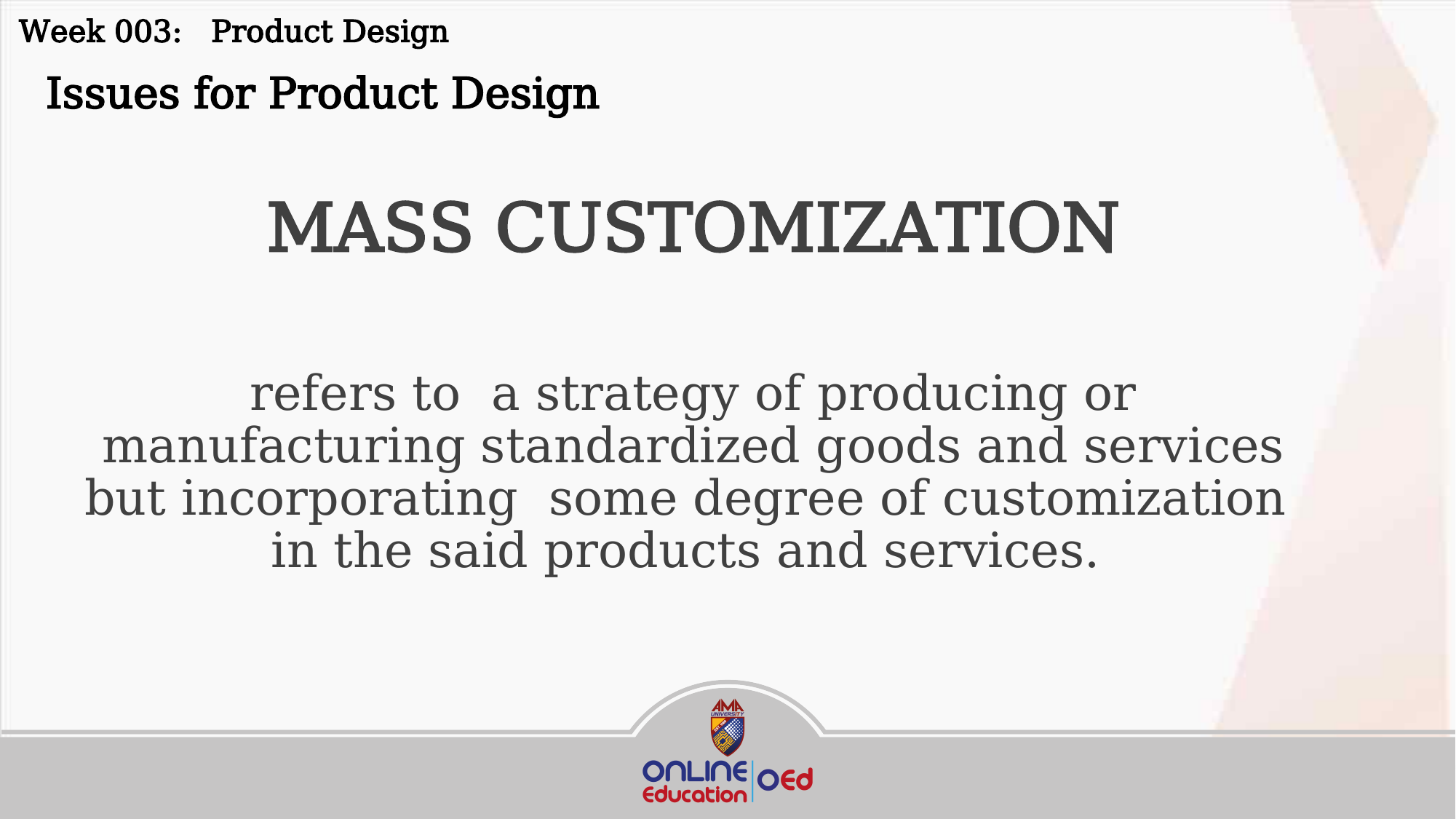

Week 003:   Product Design
  Issues for Product Design
MASS CUSTOMIZATION

refers to  a strategy of producing or manufacturing standardized goods and services but incorporating  some degree of customization  in the said products and services.